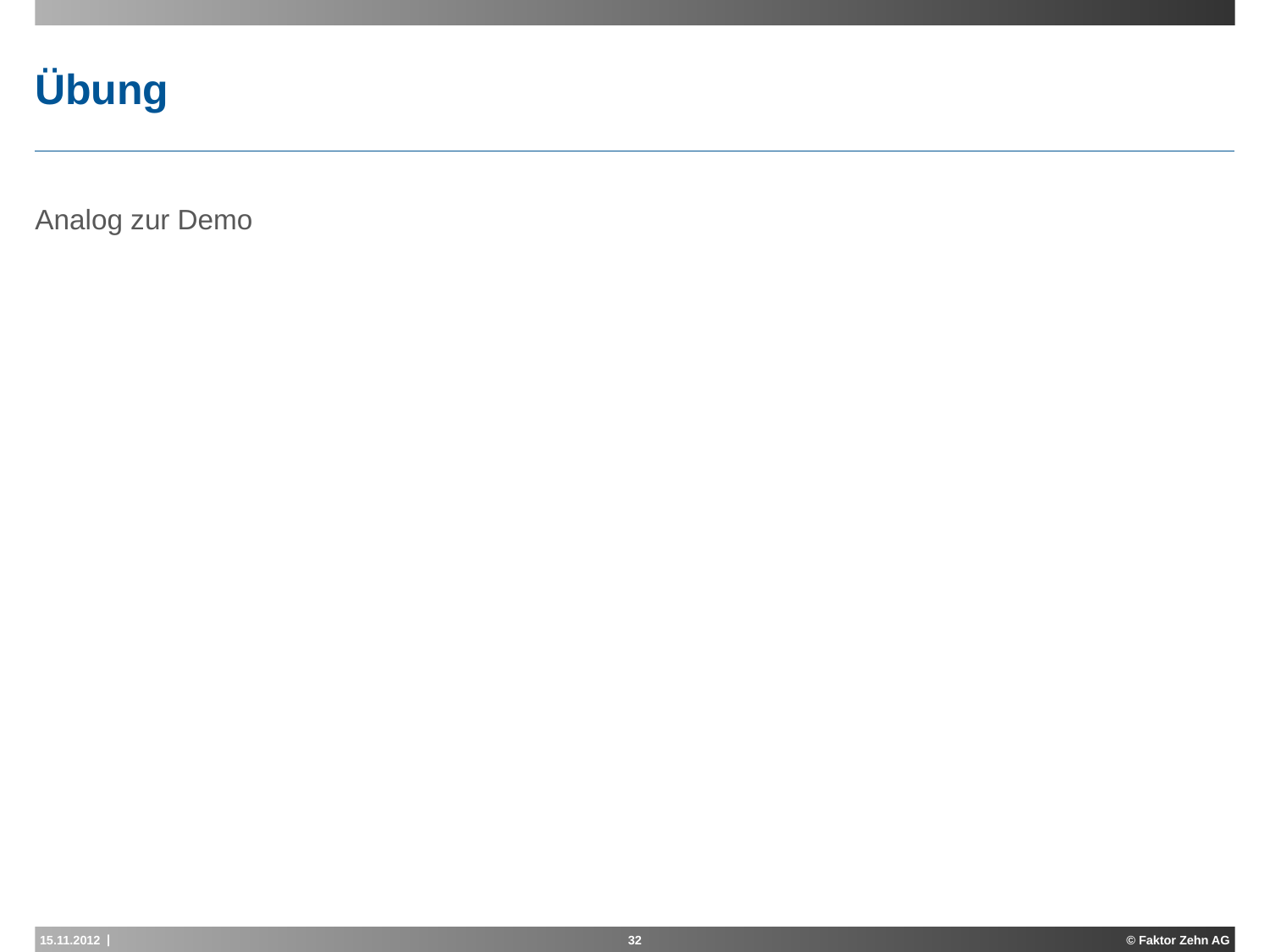

# Übung
Analog zur Demo

15.11.2012
32